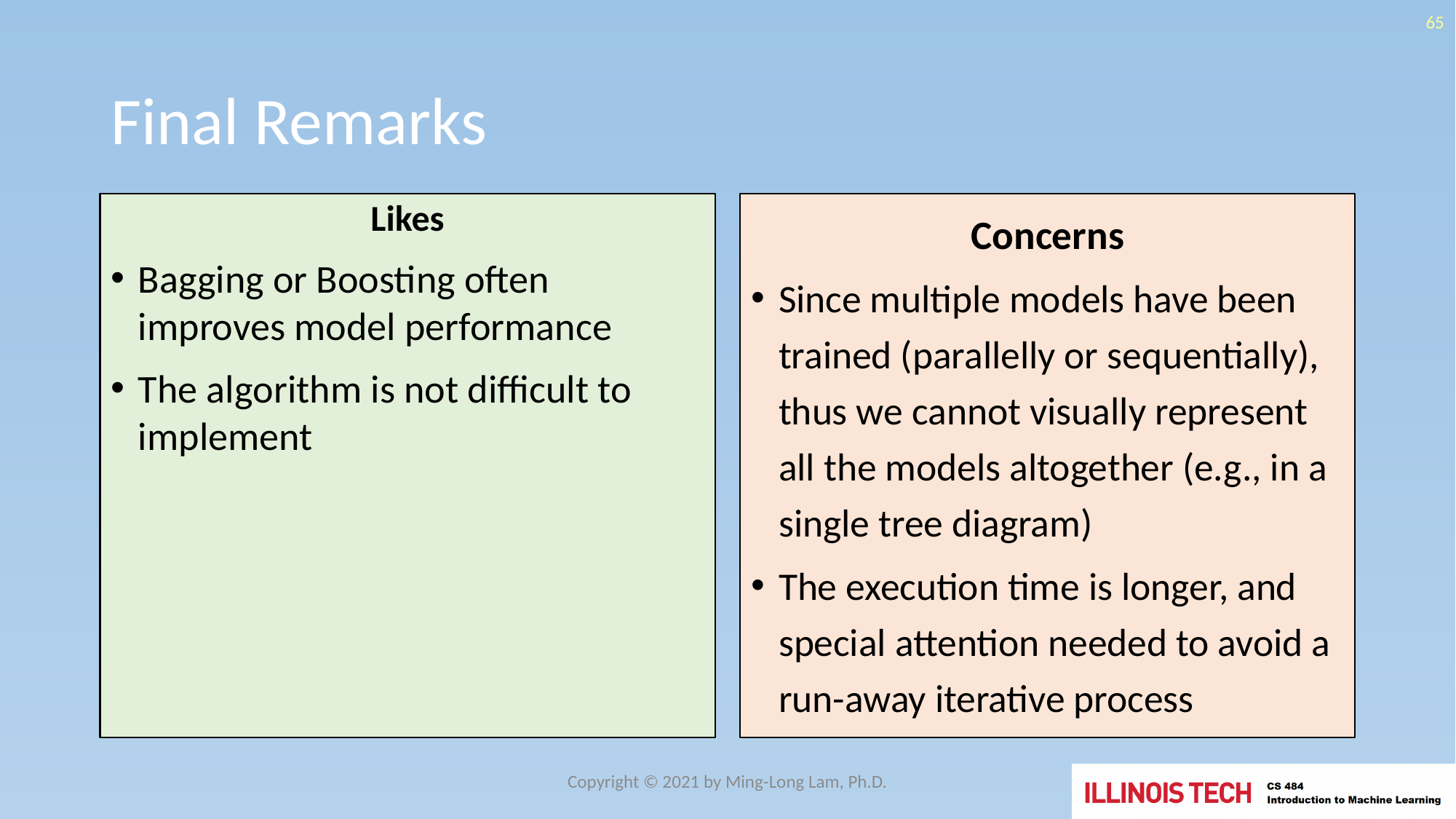

65
# Final Remarks
Likes
Bagging or Boosting often improves model performance
The algorithm is not difficult to implement

Concerns
Since multiple models have been trained (parallelly or sequentially), thus we cannot visually represent all the models altogether (e.g., in a single tree diagram)
The execution time is longer, and special attention needed to avoid a run-away iterative process

Copyright © 2021 by Ming-Long Lam, Ph.D.